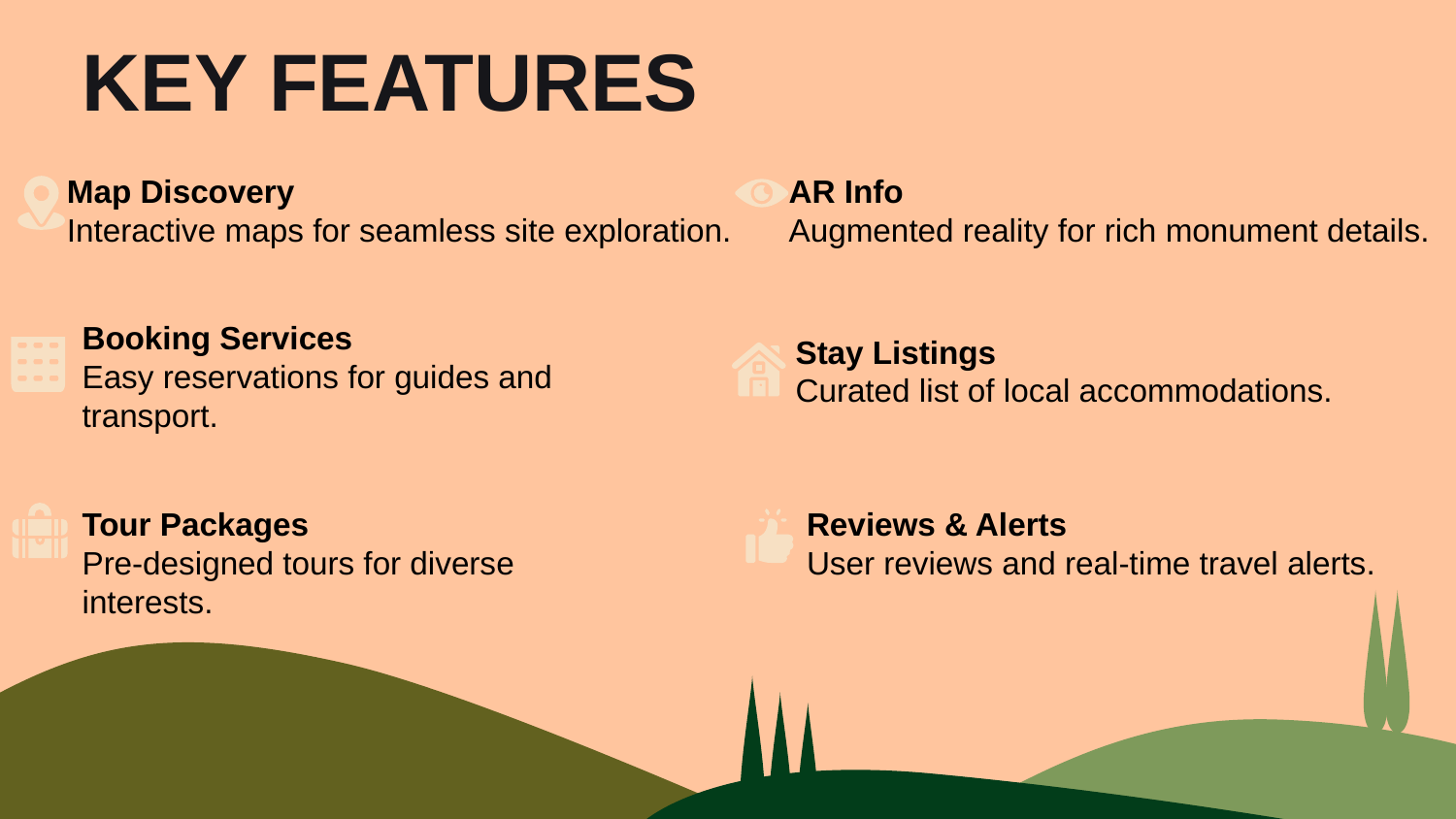

# KEY FEATURES
Map Discovery
Interactive maps for seamless site exploration.

AR Info
Augmented reality for rich monument details.

Booking Services
Easy reservations for guides and transport.

Stay Listings
Curated list of local accommodations.

Tour Packages
Pre-designed tours for diverse interests.

Reviews & Alerts
User reviews and real-time travel alerts.